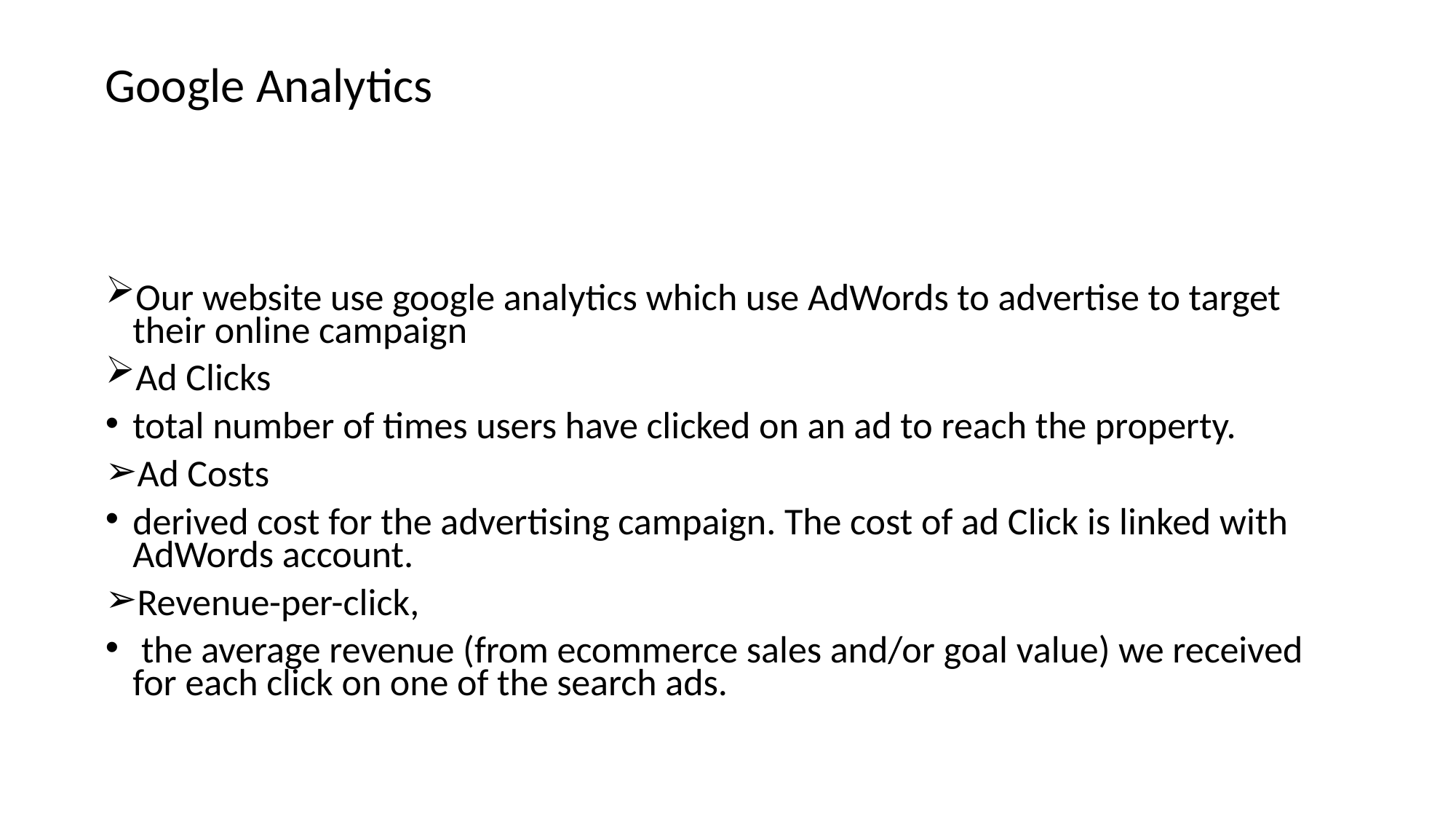

# Google Analytics

Our website use google analytics which use AdWords to advertise to target their online campaign
Ad Clicks
total number of times users have clicked on an ad to reach the property.
Ad Costs
derived cost for the advertising campaign. The cost of ad Click is linked with  AdWords account.
Revenue-per-click,
 the average revenue (from ecommerce sales and/or goal value) we received for each click on one of the search ads.